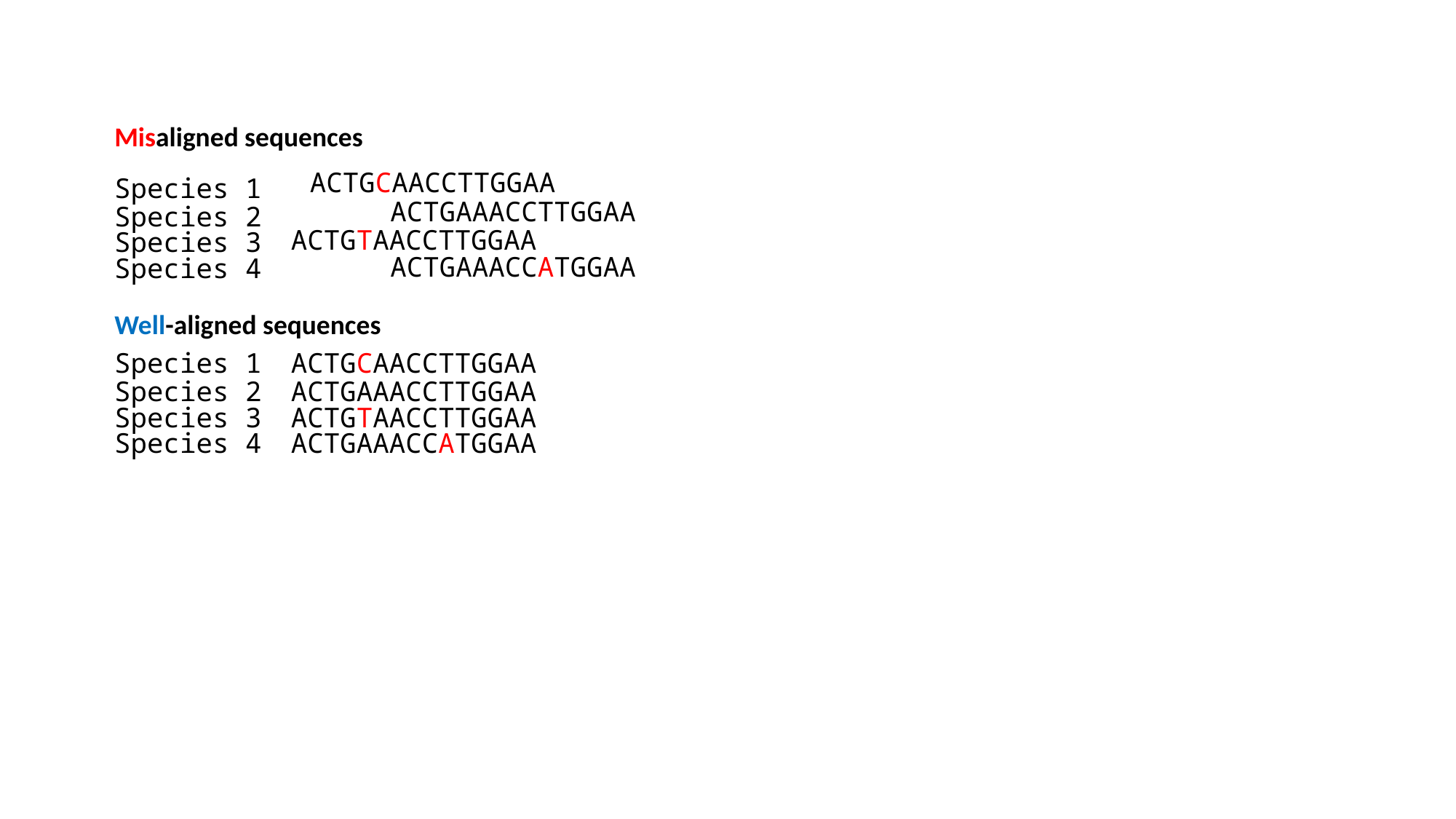

Misaligned sequences
ACTGCAACCTTGGAA
Species 1
ACTGAAACCTTGGAA
Species 2
ACTGTAACCTTGGAA
Species 3
ACTGAAACCATGGAA
Species 4
Well-aligned sequences
Species 1
ACTGCAACCTTGGAA
Species 2
ACTGAAACCTTGGAA
Species 3
ACTGTAACCTTGGAA
Species 4
ACTGAAACCATGGAA